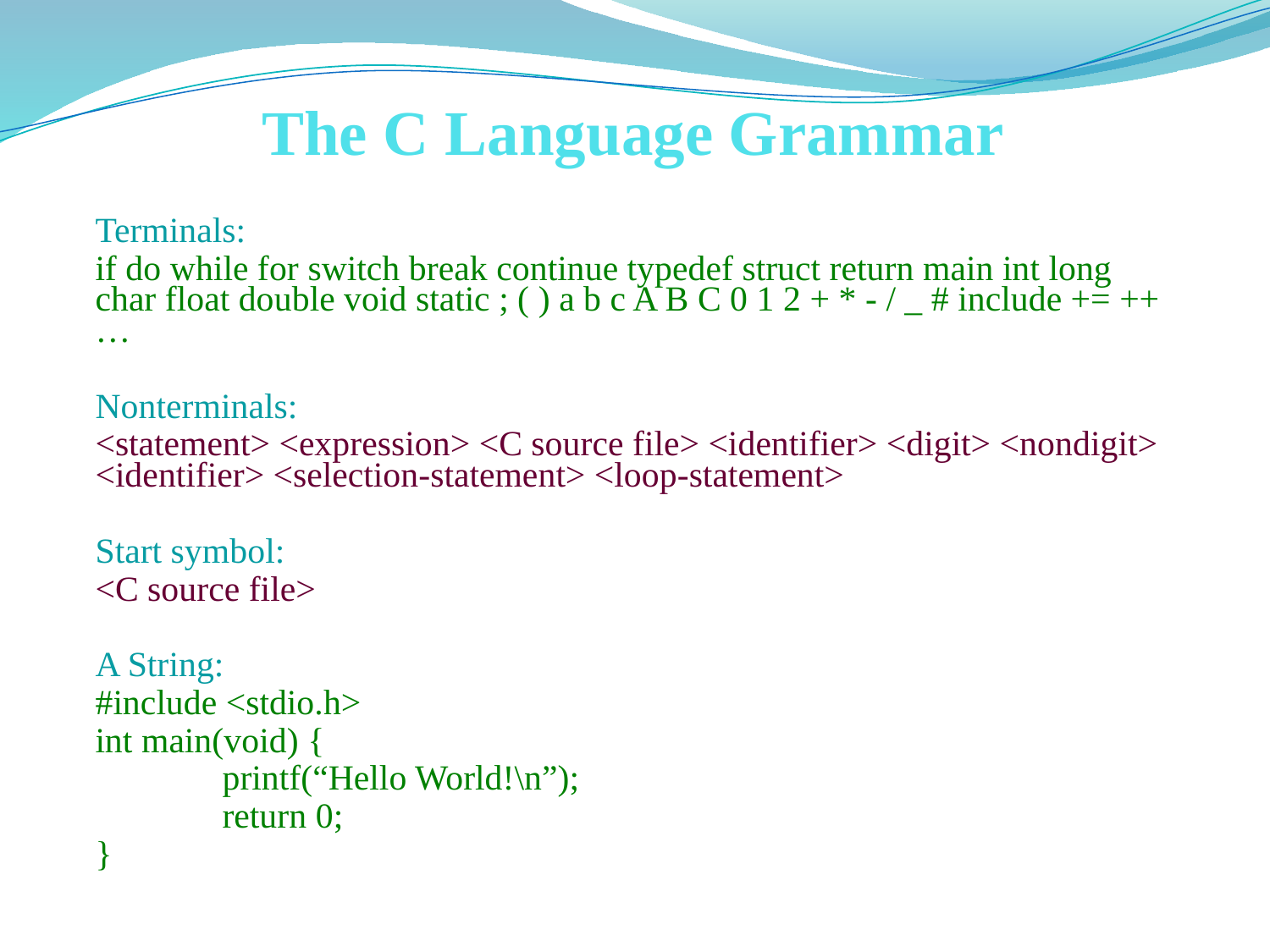

The C Language Grammar
Terminals:
if do while for switch break continue typedef struct return main int long char float double void static ; ( ) a b c A B C 0 1 2 + * - / _ # include += ++ …

Nonterminals:
<statement> <expression> <C source file> <identifier> <digit> <nondigit> <identifier> <selection-statement> <loop-statement>

Start symbol:
<C source file>

A String:
#include <stdio.h>
int main(void) {
	printf(“Hello World!\n”);
	return 0;
}